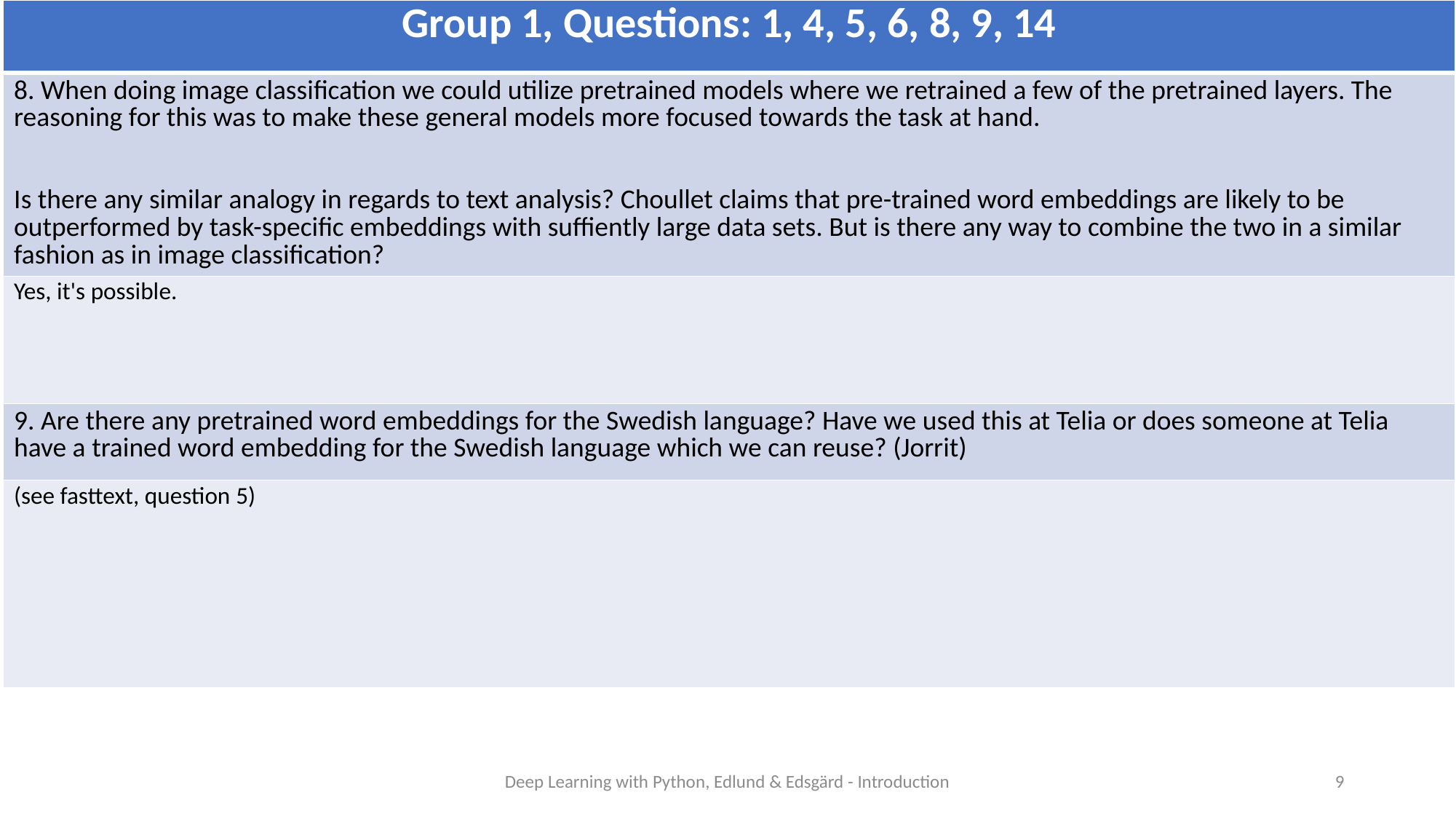

| Group 1, Questions: 1, 4, 5, 6, 8, 9, 14 |
| --- |
| 8. When doing image classification we could utilize pretrained models where we retrained a few of the pretrained layers. The reasoning for this was to make these general models more focused towards the task at hand. Is there any similar analogy in regards to text analysis? Choullet claims that pre-trained word embeddings are likely to be outperformed by task-specific embeddings with suffiently large data sets. But is there any way to combine the two in a similar fashion as in image classification? |
| Yes, it's possible. |
| 9. Are there any pretrained word embeddings for the Swedish language? Have we used this at Telia or does someone at Telia have a trained word embedding for the Swedish language which we can reuse? (Jorrit) |
| (see fasttext, question 5) |
Deep Learning with Python, Edlund & Edsgärd - Introduction
9